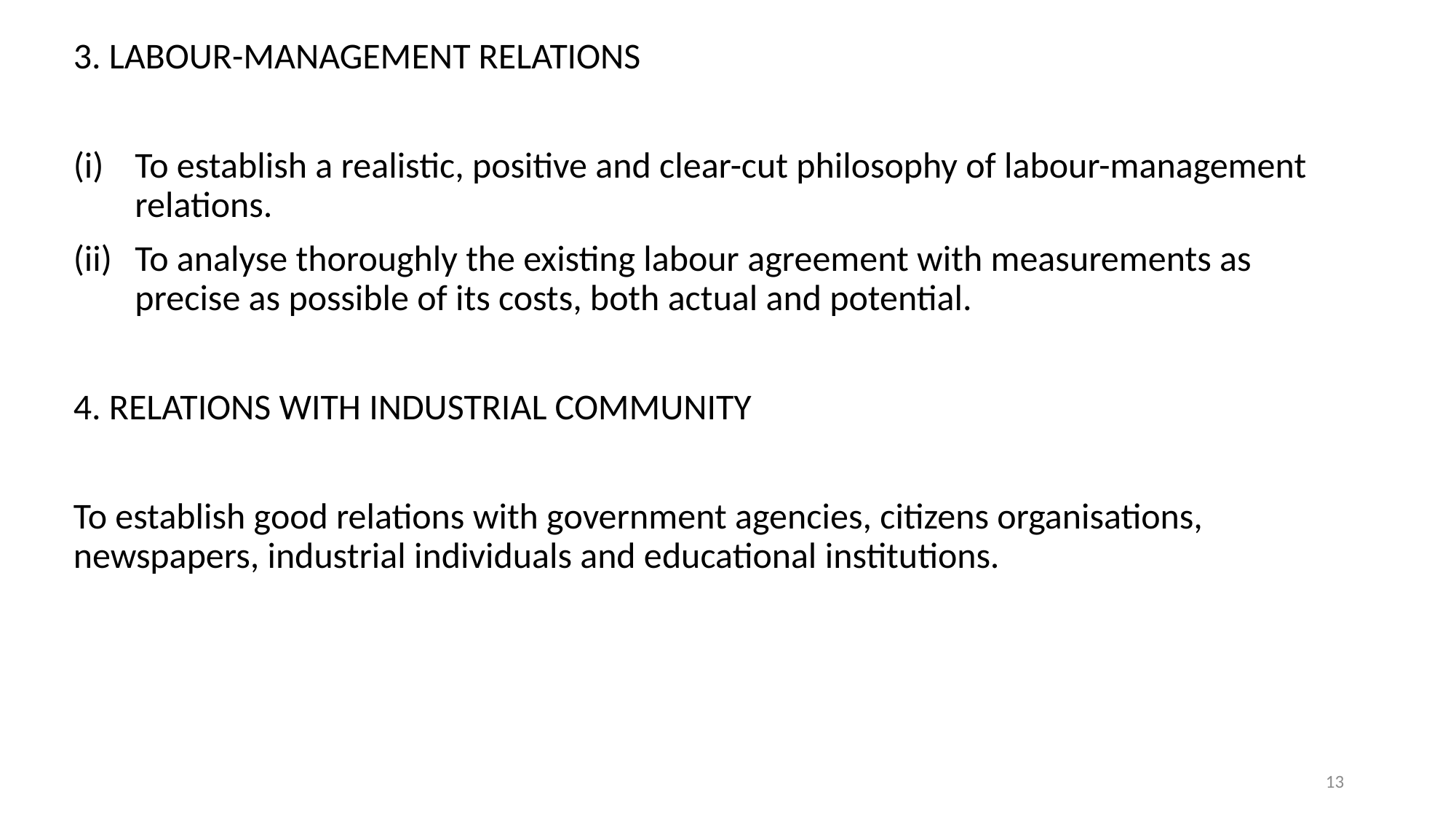

3. LABOUR-MANAGEMENT RELATIONS

To establish a realistic, positive and clear-cut philosophy of labour-management relations.
To analyse thoroughly the existing labour agreement with measurements as precise as possible of its costs, both actual and potential.

4. RELATIONS WITH INDUSTRIAL COMMUNITY

To establish good relations with government agencies, citizens organisations, newspapers, industrial individuals and educational institutions.
13